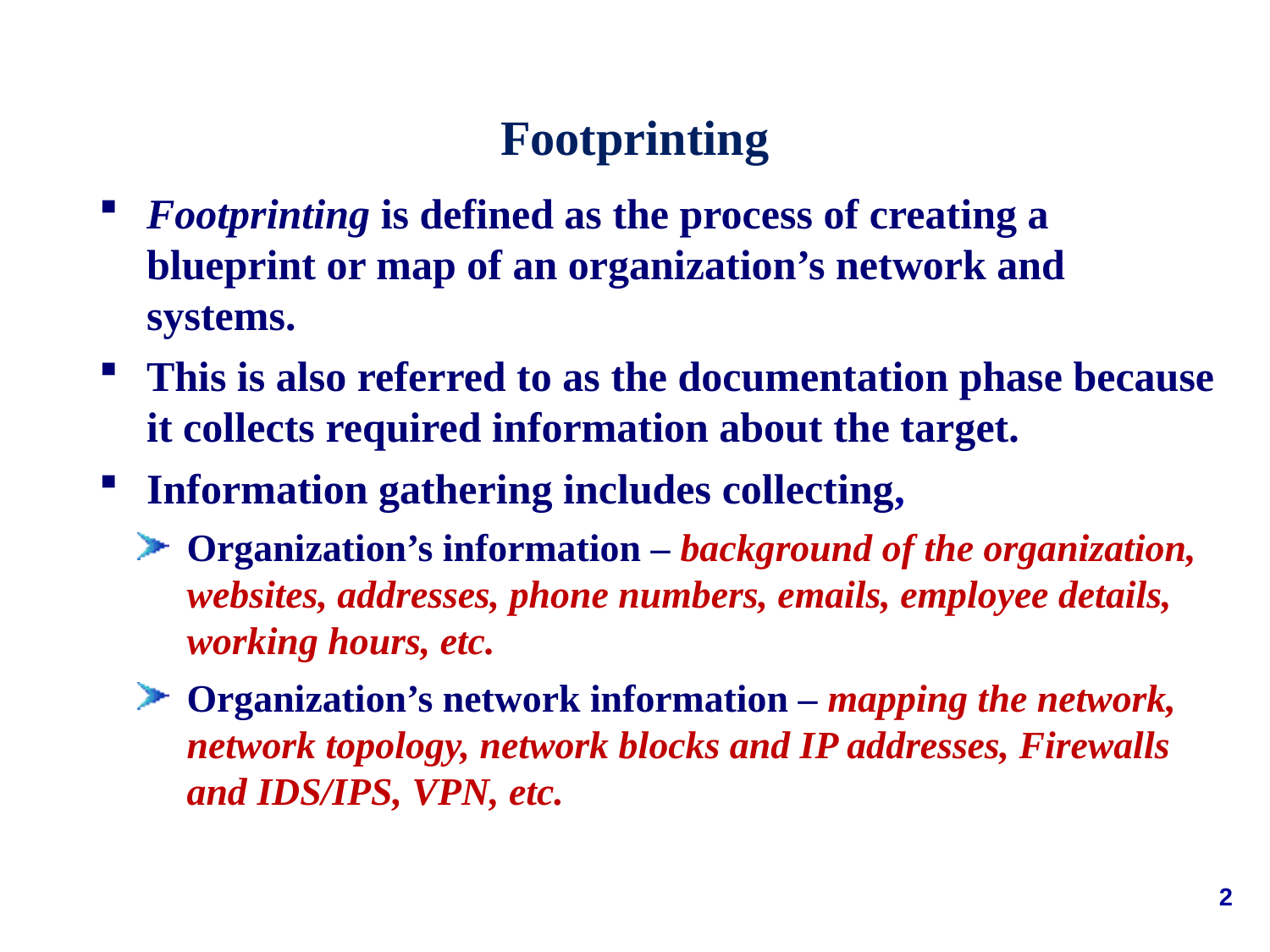

Footprinting
Footprinting is defined as the process of creating a blueprint or map of an organization’s network and systems.
This is also referred to as the documentation phase because it collects required information about the target.
Information gathering includes collecting,
Organization’s information – background of the organization, websites, addresses, phone numbers, emails, employee details, working hours, etc.
Organization’s network information – mapping the network, network topology, network blocks and IP addresses, Firewalls and IDS/IPS, VPN, etc.
2